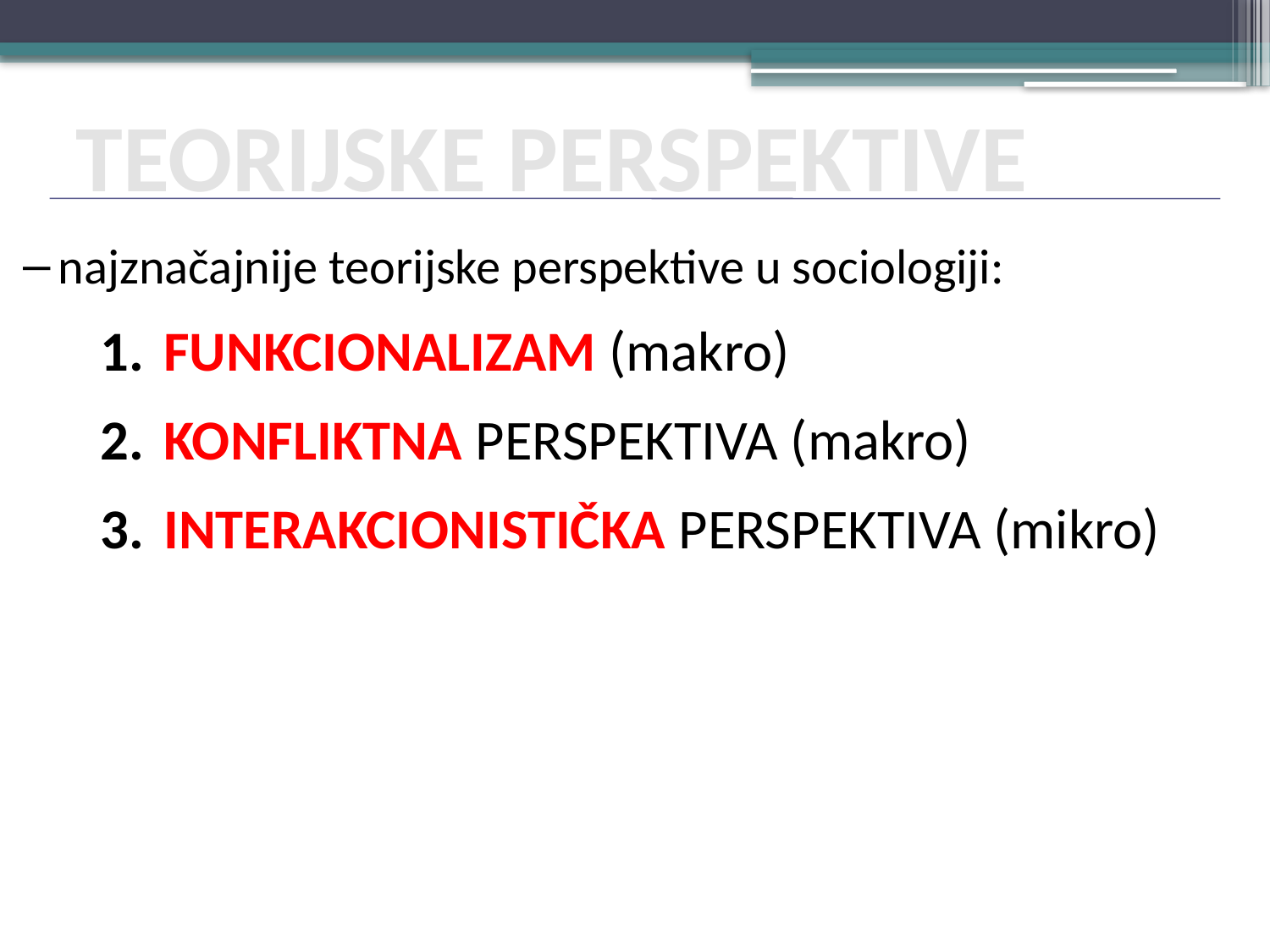

TEORIJSKE PERSPEKTIVE
najznačajnije teorijske perspektive u sociologiji:
FUNKCIONALIZAM (makro)
KONFLIKTNA PERSPEKTIVA (makro)
INTERAKCIONISTIČKA PERSPEKTIVA (mikro)